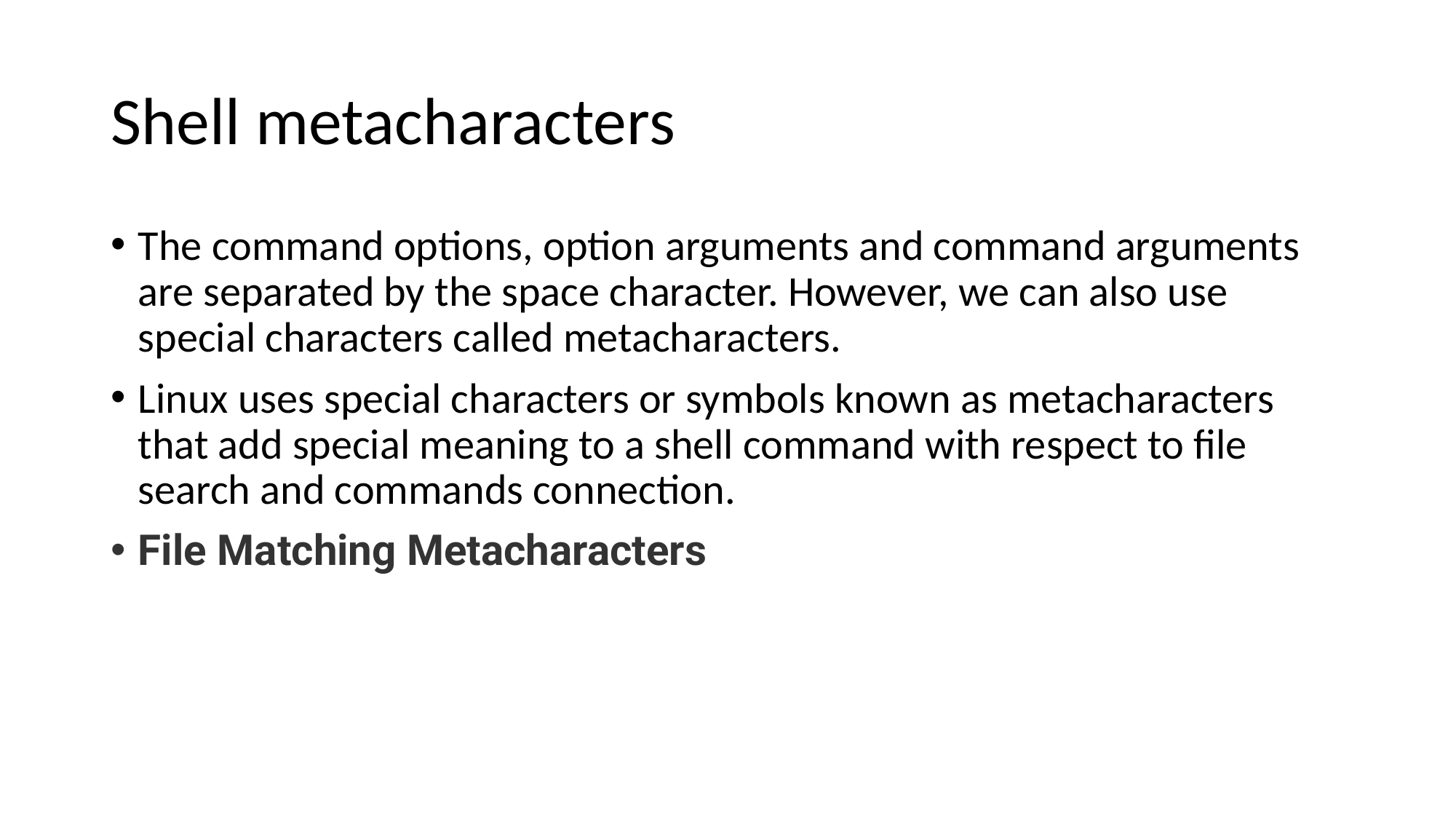

# Shell metacharacters
The command options, option arguments and command arguments are separated by the space character. However, we can also use special characters called metacharacters.
Linux uses special characters or symbols known as metacharacters that add special meaning to a shell command with respect to file search and commands connection.
File Matching Metacharacters